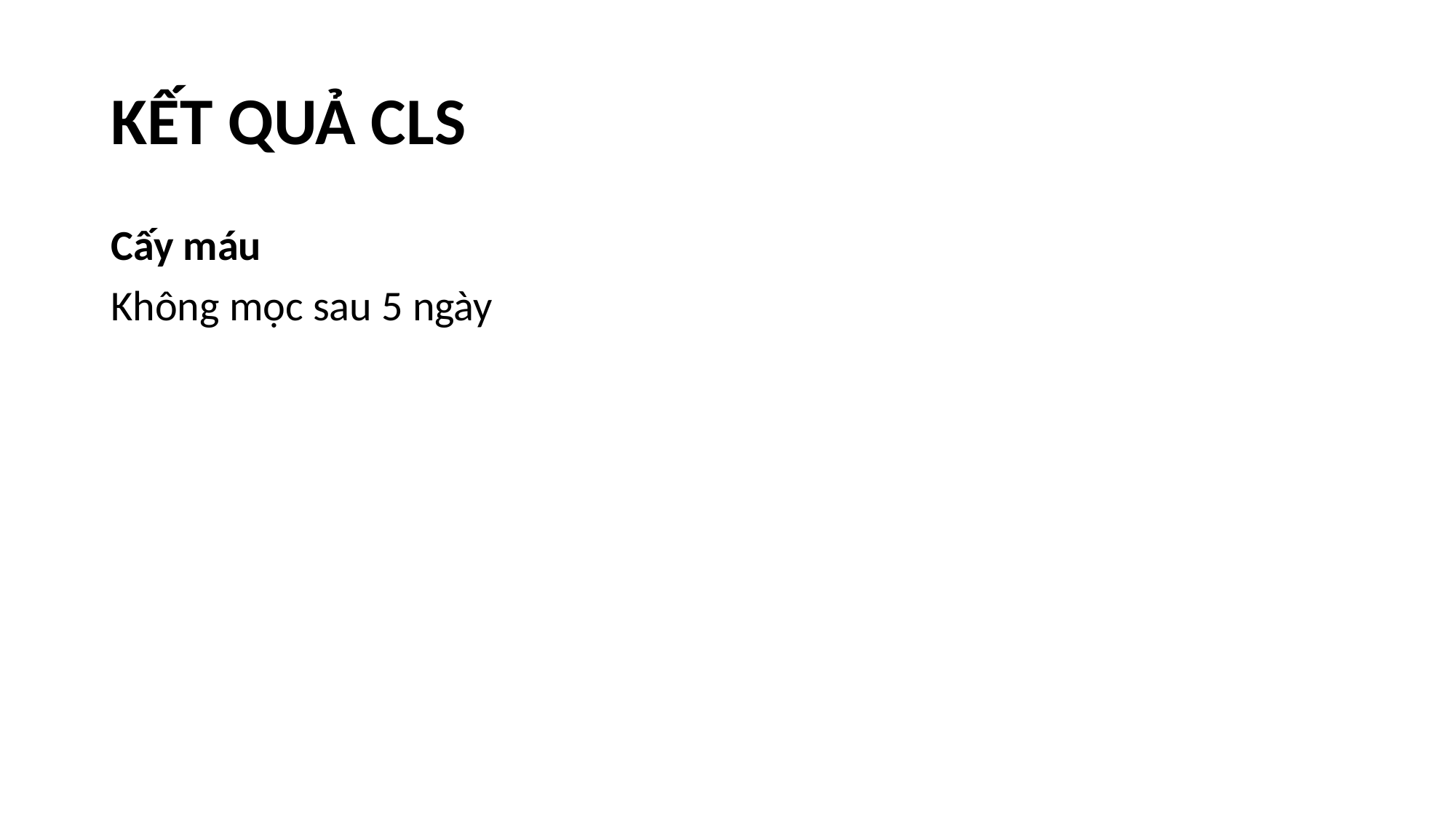

# KẾT QUẢ CLS
Cấy máu
Không mọc sau 5 ngày